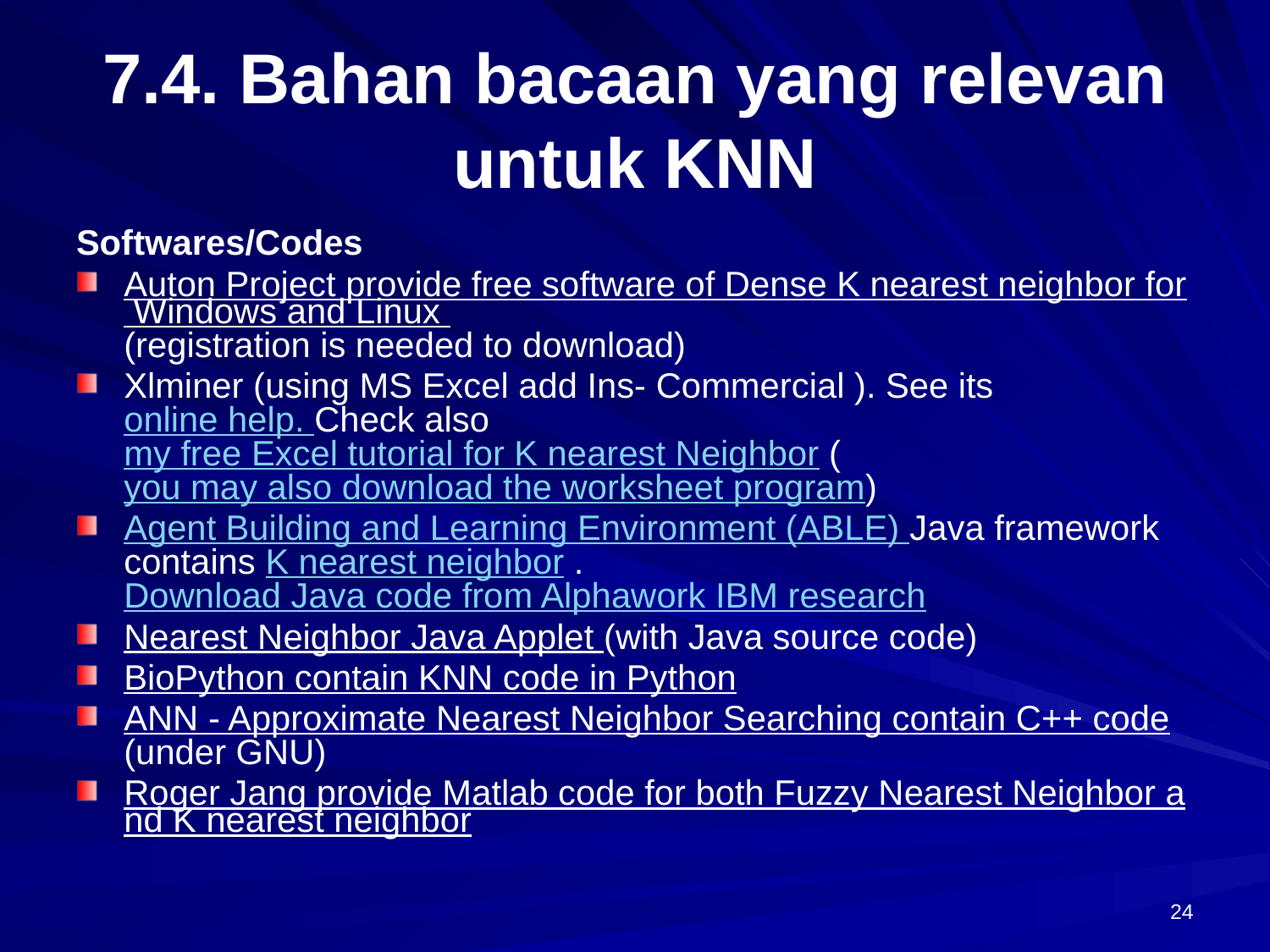

# 7.4. Bahan bacaan yang relevan untuk KNN
Softwares/Codes
Auton Project provide free software of Dense K nearest neighbor for Windows and Linux (registration is needed to download)
Xlminer (using MS Excel add Ins- Commercial ). See its online help. Check also my free Excel tutorial for K nearest Neighbor (you may also download the worksheet program)
Agent Building and Learning Environment (ABLE) Java framework contains K nearest neighbor . Download Java code from Alphawork IBM research
Nearest Neighbor Java Applet (with Java source code)
BioPython contain KNN code in Python
ANN - Approximate Nearest Neighbor Searching contain C++ code (under GNU)
Roger Jang provide Matlab code for both Fuzzy Nearest Neighbor and K nearest neighbor

24